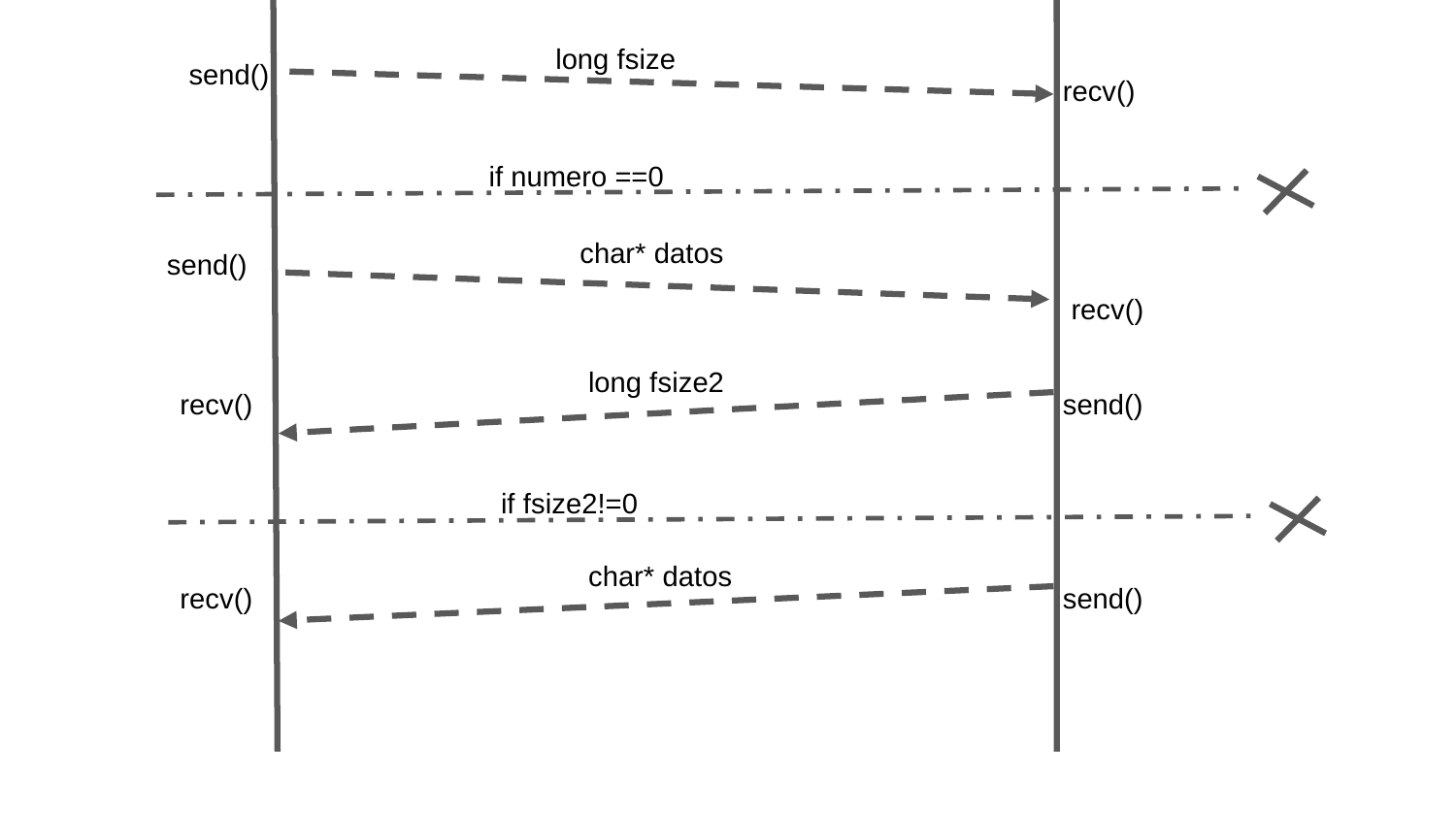

long fsize
send()
recv()
if numero ==0
char* datos
send()
recv()
long fsize2
recv()
send()
if fsize2!=0
char* datos
recv()
send()